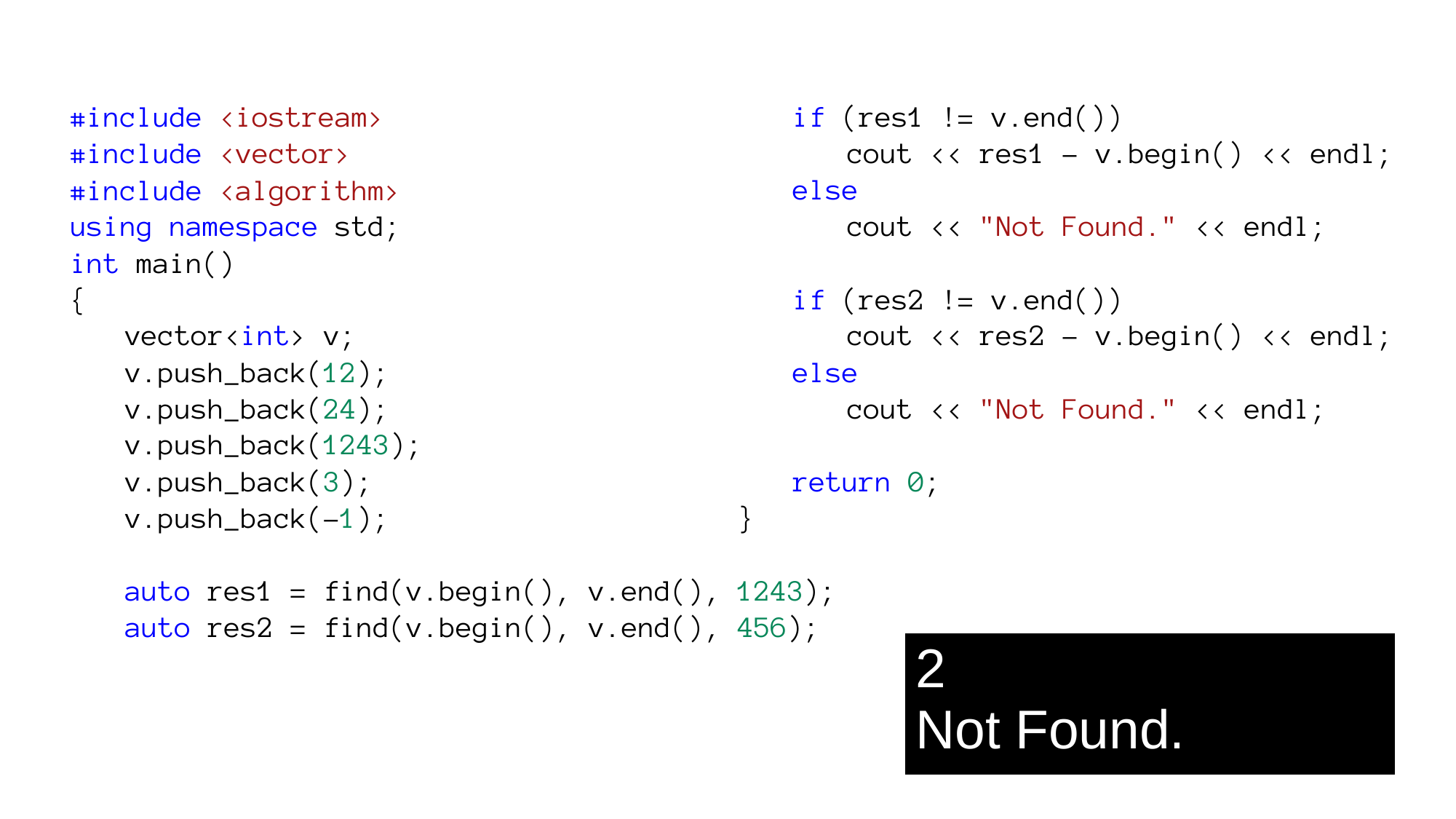

#include <iostream>
#include <vector>
#include <algorithm>
using namespace std;
int main()
{
vector<int> v;
v.push_back(12);
v.push_back(24);
v.push_back(1243);
v.push_back(3);
v.push_back(-1);
auto res1 = find(v.begin(), v.end(), 1243);
auto res2 = find(v.begin(), v.end(), 456);

if (res1 != v.end())
cout << res1 - v.begin() << endl;
else
cout << "Not Found." << endl;
if (res2 != v.end())
cout << res2 - v.begin() << endl;
else
cout << "Not Found." << endl;

return 0;
}
| 2 Not Found. |
| --- |